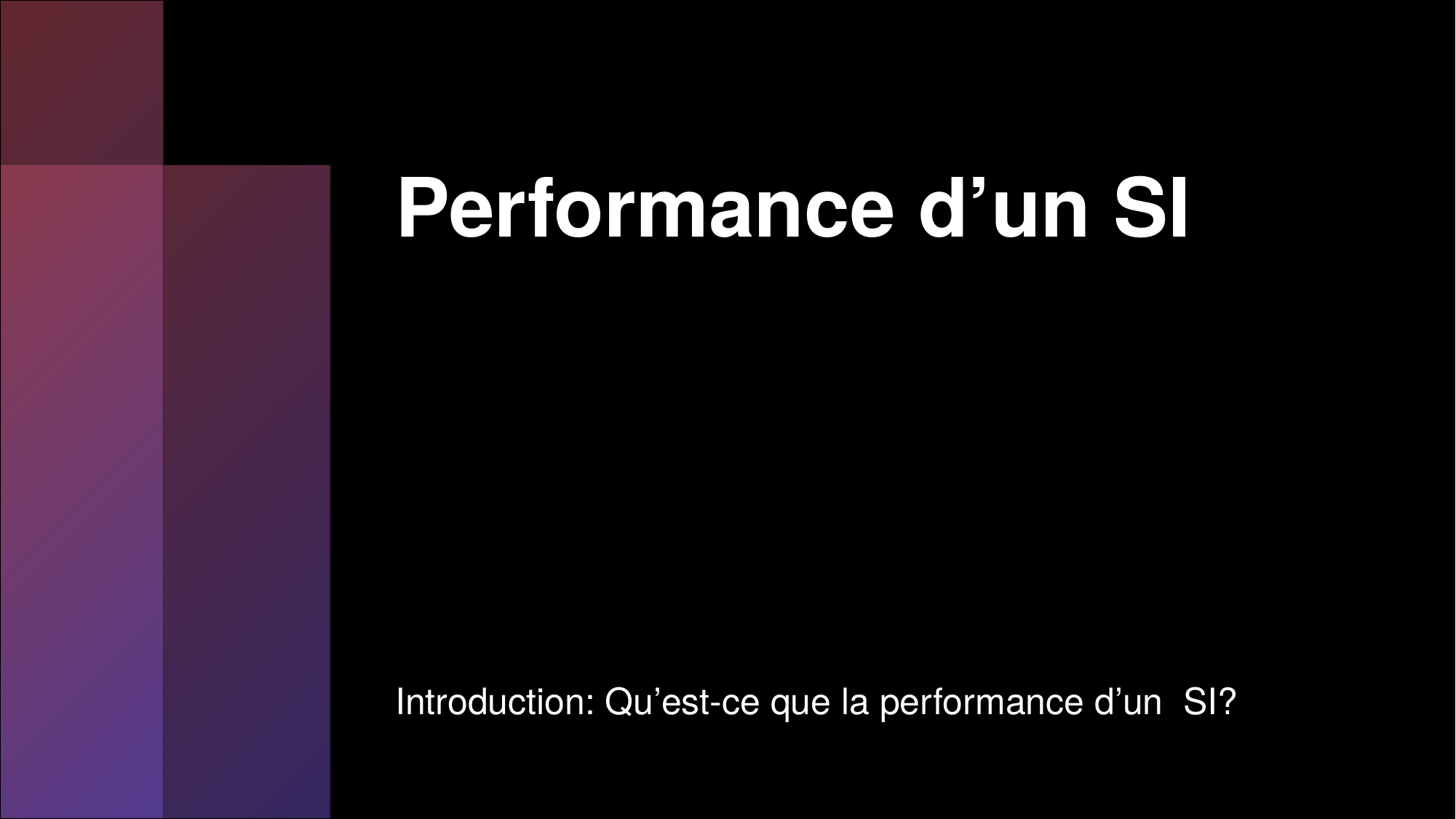

# Performance d’un SI
Introduction: Qu’est-ce que la performance d’un  SI?